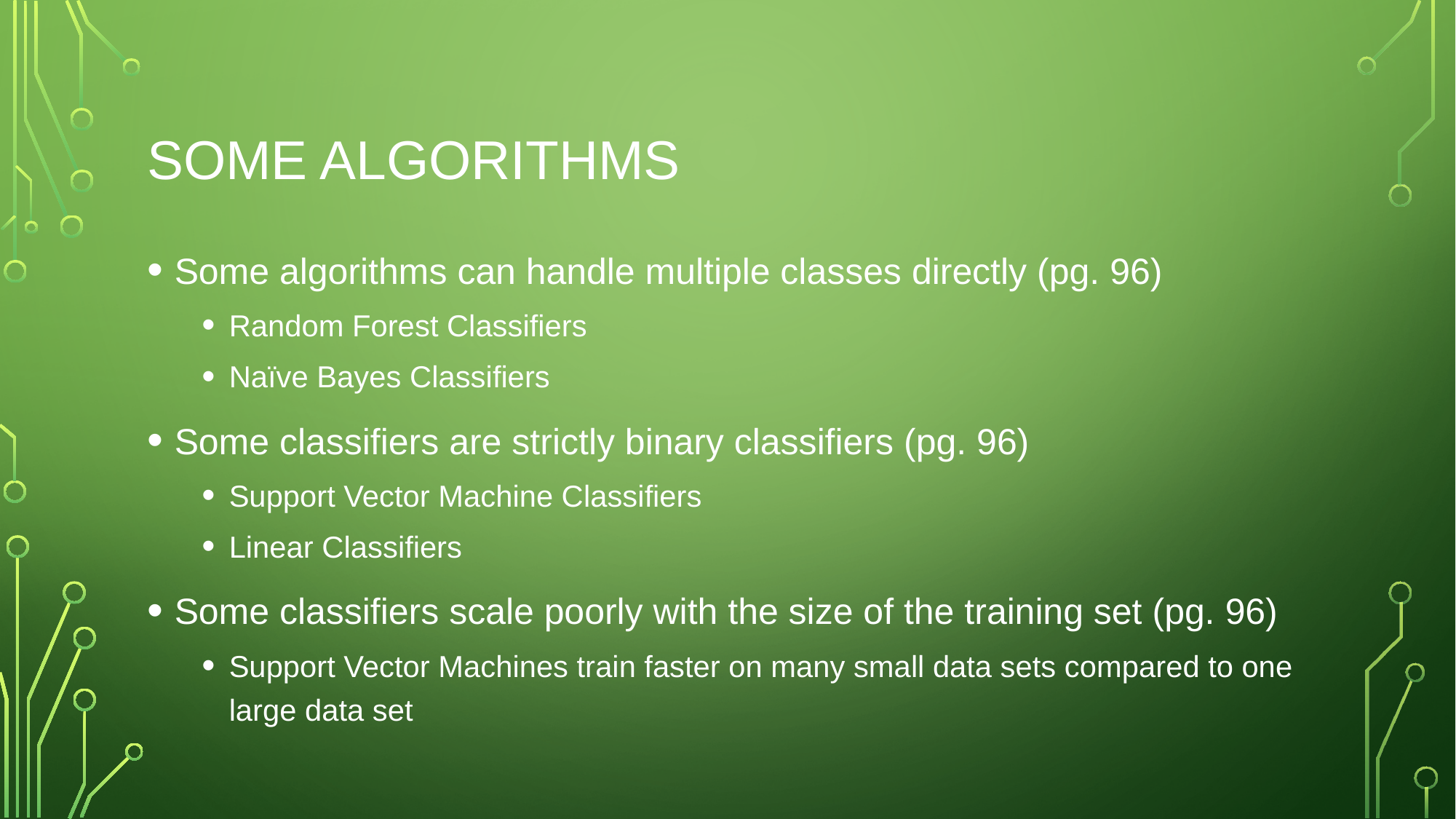

# Some algorithms
Some algorithms can handle multiple classes directly (pg. 96)
Random Forest Classifiers
Naïve Bayes Classifiers
Some classifiers are strictly binary classifiers (pg. 96)
Support Vector Machine Classifiers
Linear Classifiers
Some classifiers scale poorly with the size of the training set (pg. 96)
Support Vector Machines train faster on many small data sets compared to one large data set